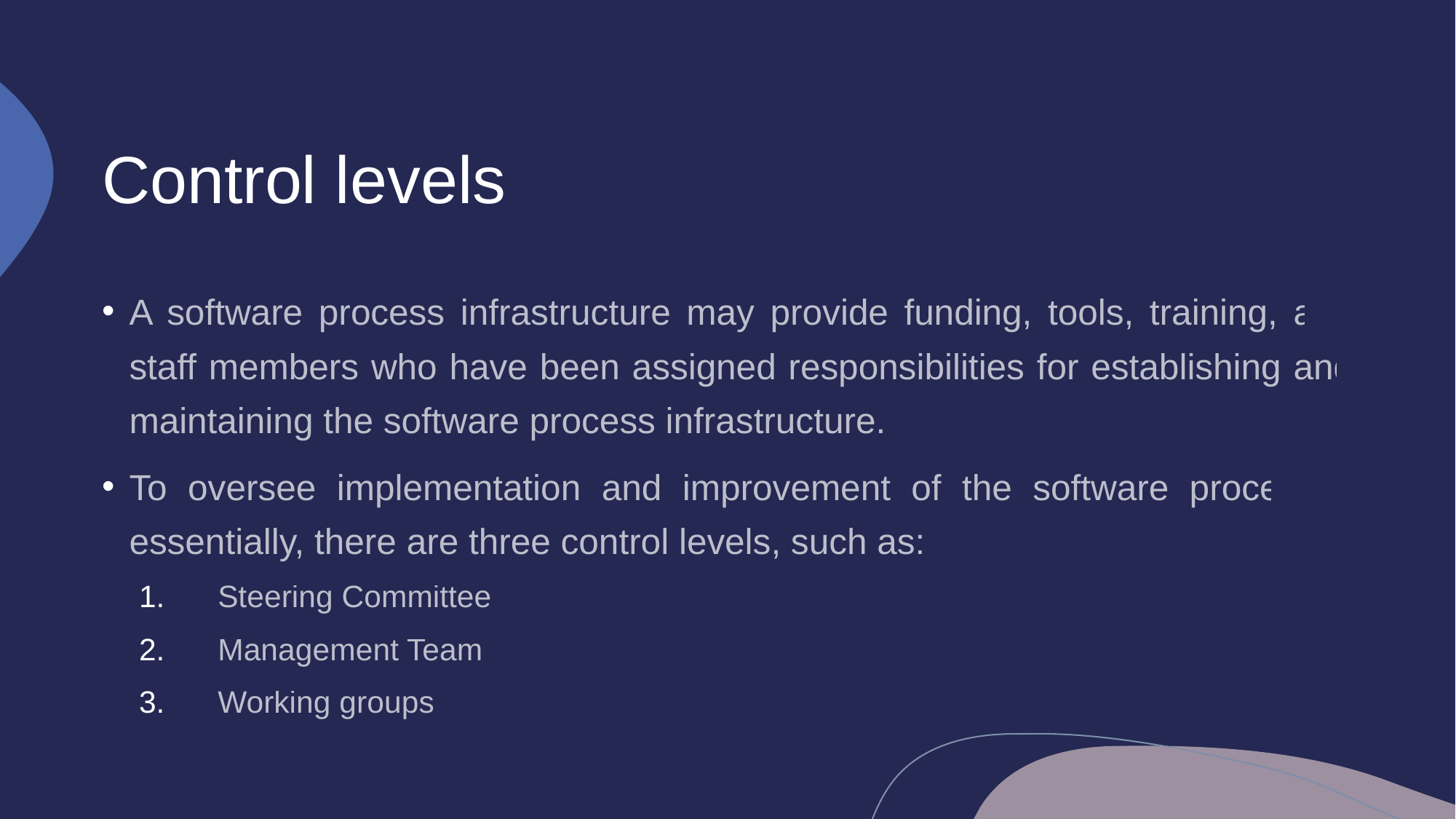

# Control levels
A software process infrastructure may provide funding, tools, training, and staff members who have been assigned responsibilities for establishing and maintaining the software process infrastructure.
To oversee implementation and improvement of the software processes essentially, there are three control levels, such as:
Steering Committee
Management Team
Working groups